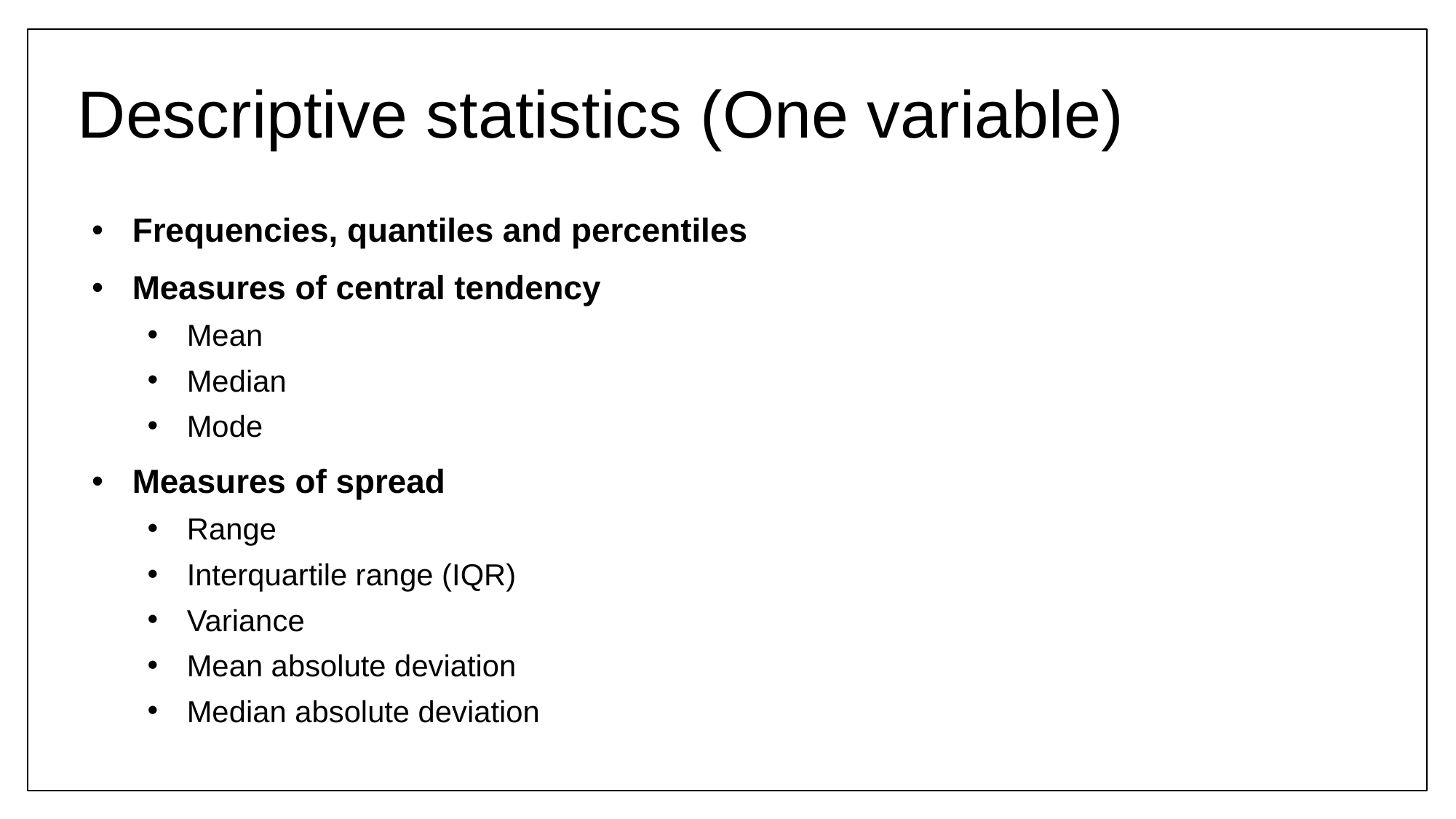

# Descriptive statistics (One variable)
Frequencies, quantiles and percentiles
Measures of central tendency
Mean
Median
Mode
Measures of spread
Range
Interquartile range (IQR)
Variance
Mean absolute deviation
Median absolute deviation